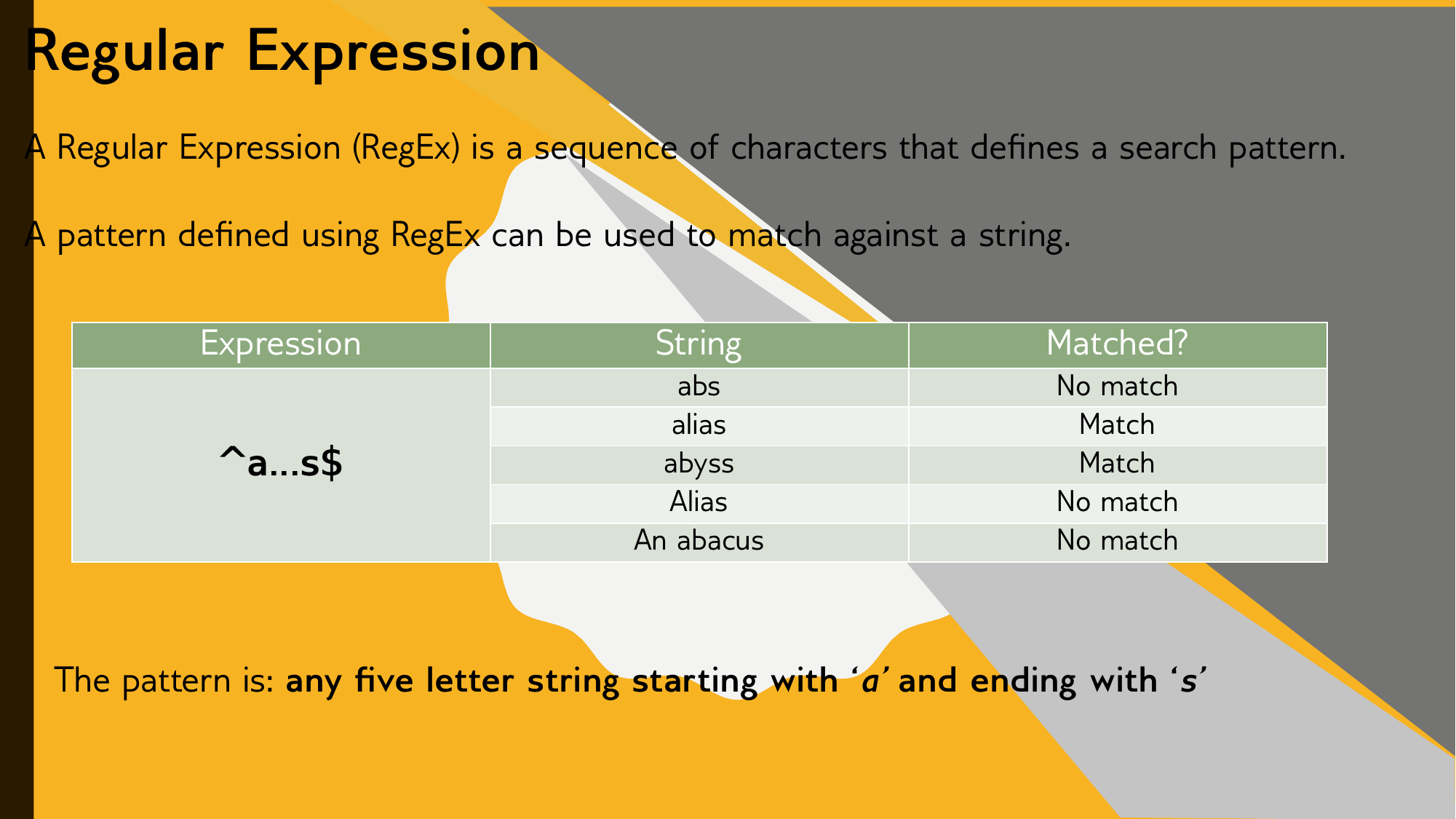

Regular Expression

A Regular Expression (RegEx) is a sequence of characters that defines a search pattern.

A pattern defined using RegEx can be used to match against a string.
| Expression | String | Matched? |
| --- | --- | --- |
| ^a...s$ | abs | No match |
|  | alias | Match |
|  | abyss | Match |
|  | Alias | No match |
|  | An abacus | No match |
The pattern is: any five letter string starting with ‘a’ and ending with ‘s’